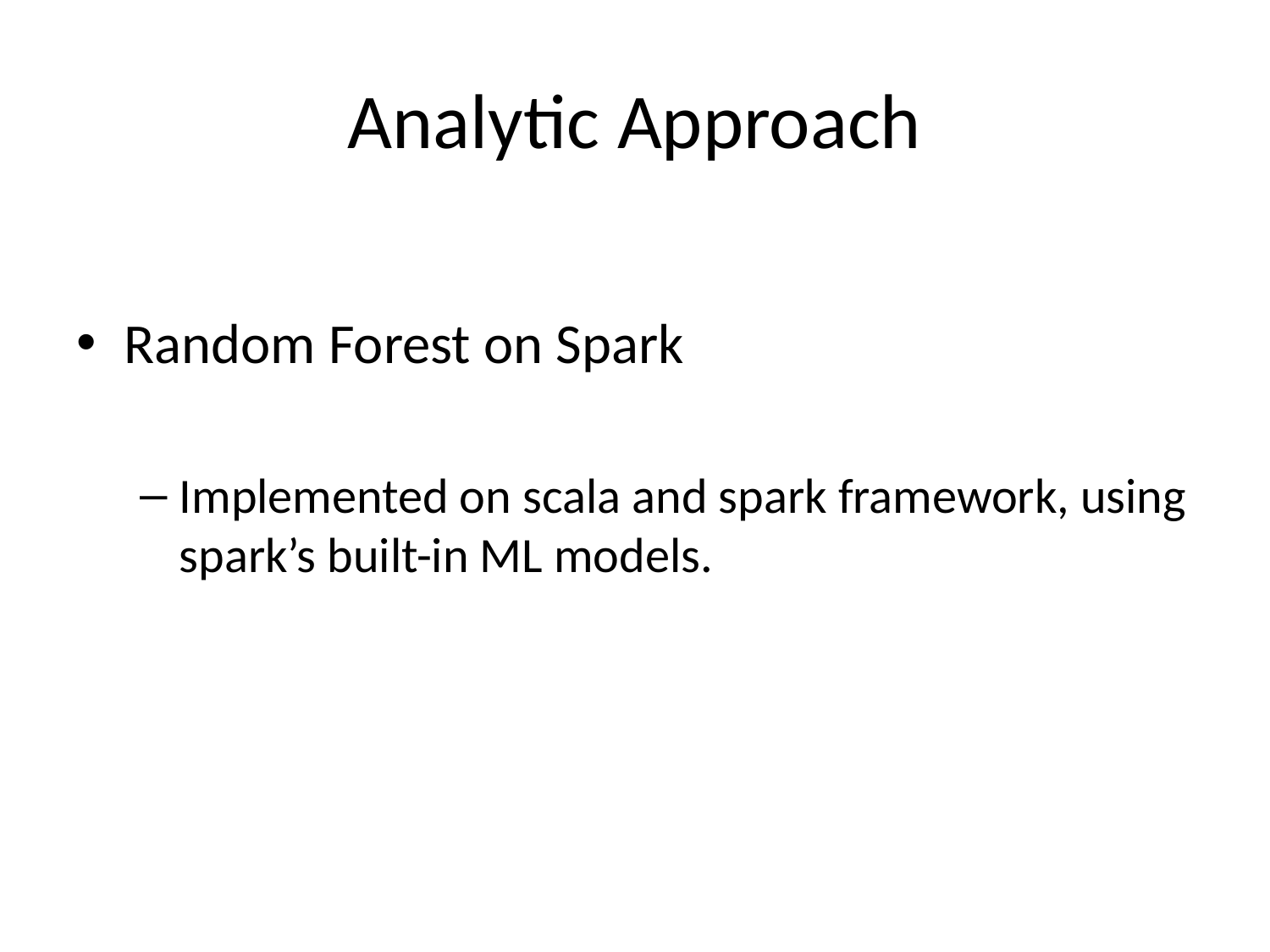

# Analytic Approach

Random Forest on Spark

Implemented on scala and spark framework, using spark’s built-in ML models.